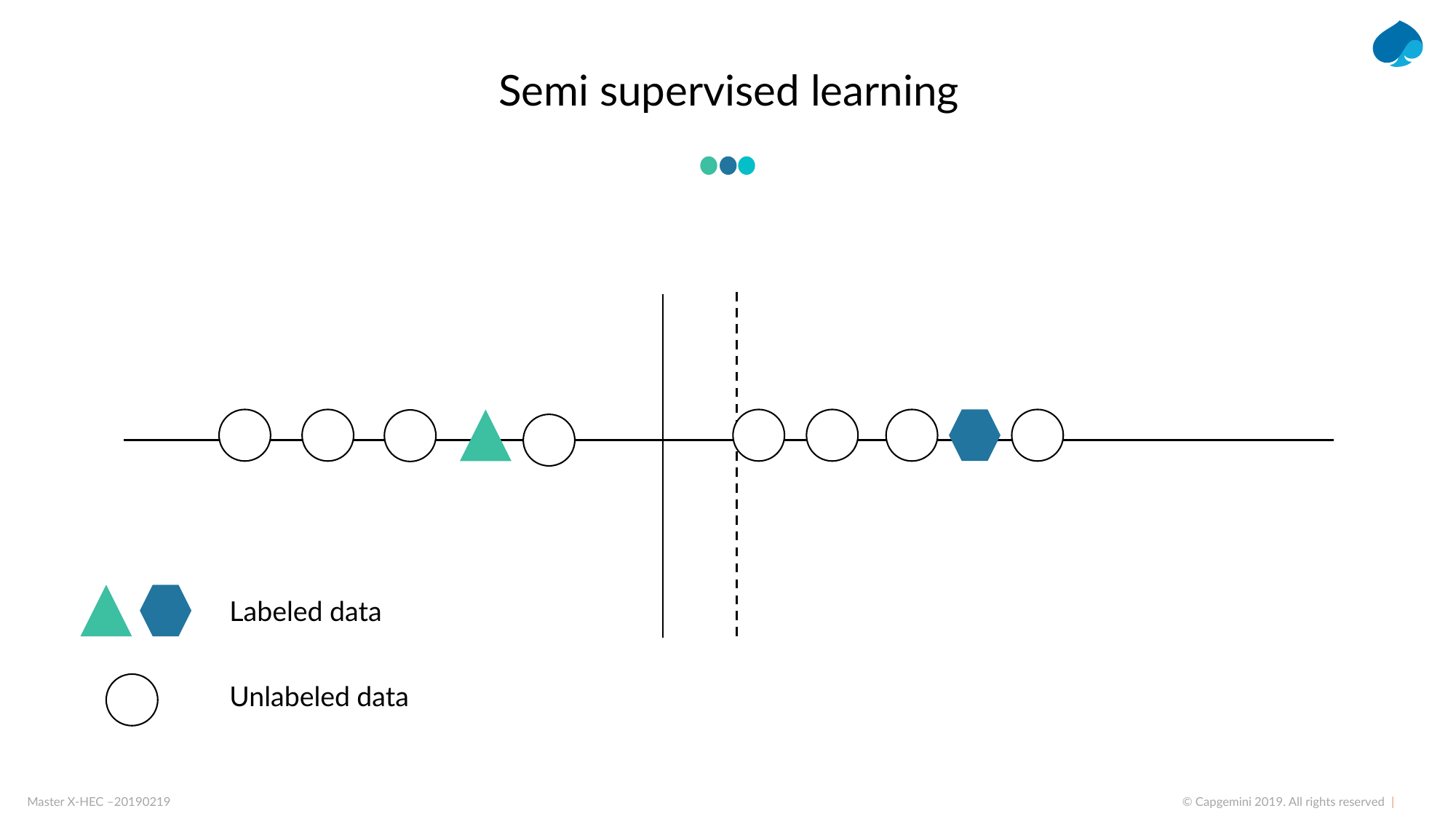

# Semi supervised learning

Labeled data

Unlabeled data